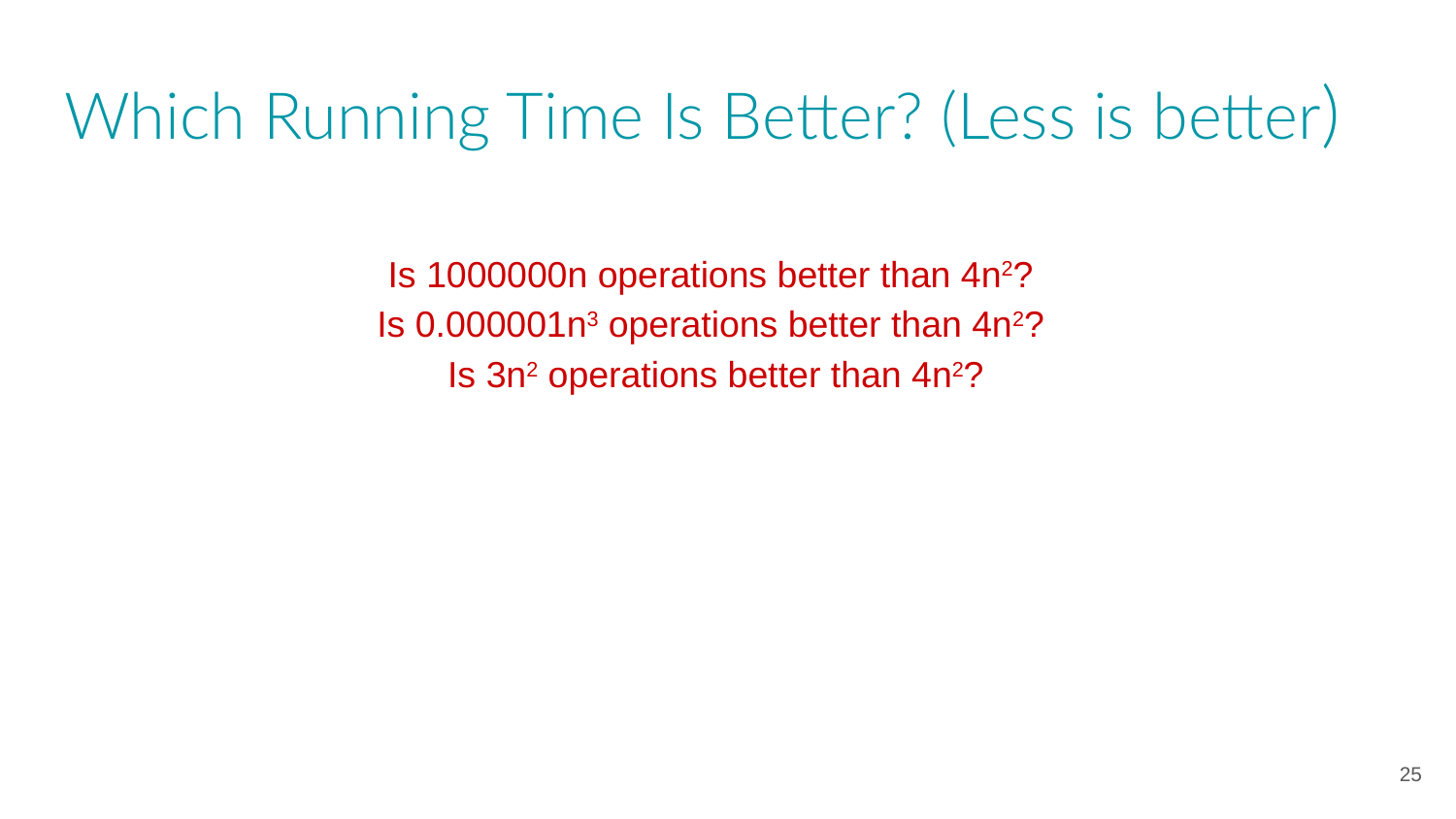

Which Running Time Is Better? (Less is better)
Is 1000000n operations better than 4n2?
Is 0.000001n3 operations better than 4n2?
Is 3n2 operations better than 4n2?

25